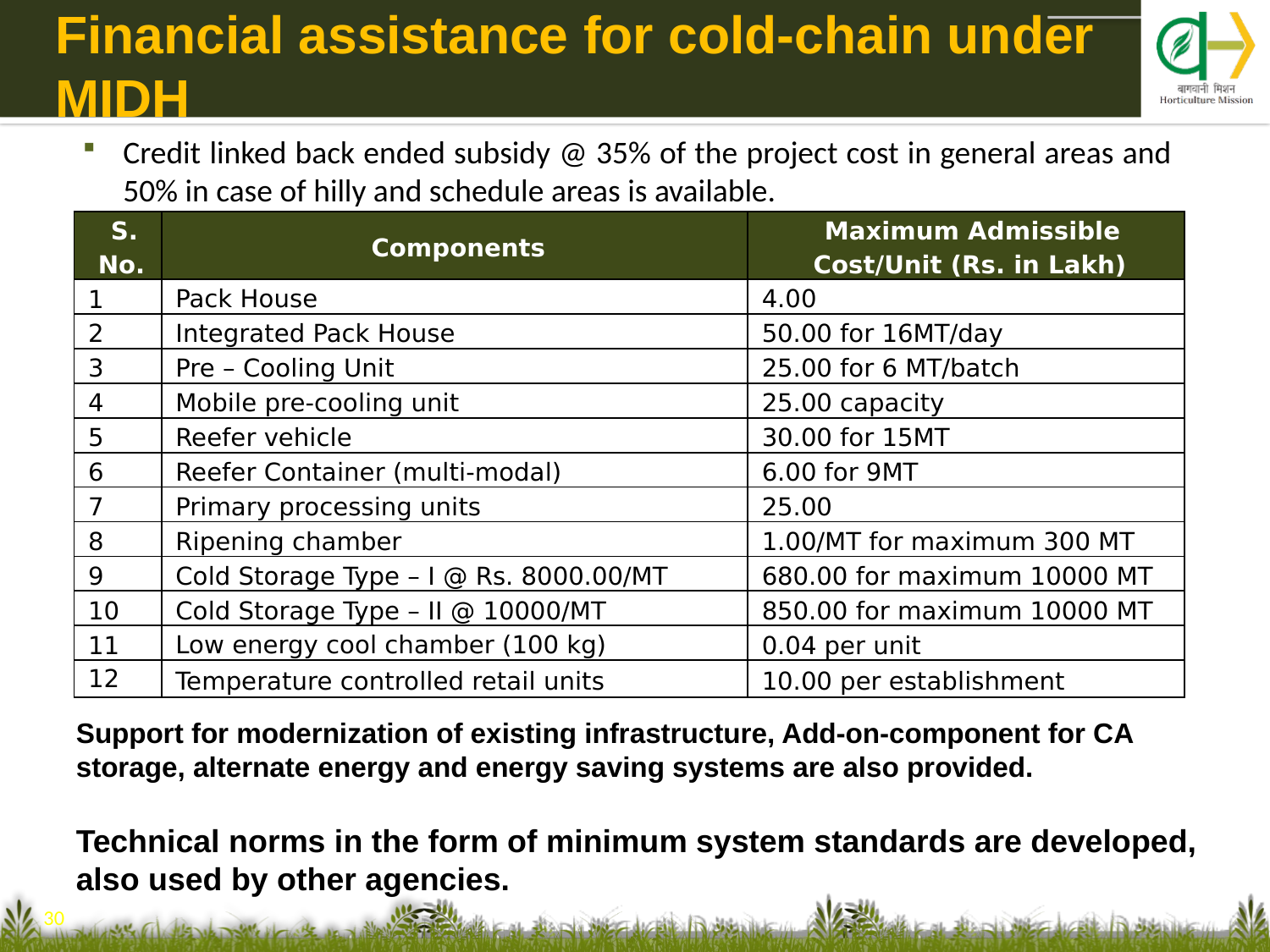

# Financial assistance for cold-chain under MIDH
Credit linked back ended subsidy @ 35% of the project cost in general areas and 50% in case of hilly and schedule areas is available.

| S. No. | Components | Maximum Admissible Cost/Unit (Rs. in Lakh) |
| --- | --- | --- |
| 1 | Pack House | 4.00 |
| 2 | Integrated Pack House | 50.00 for 16MT/day |
| 3 | Pre – Cooling Unit | 25.00 for 6 MT/batch |
| 4 | Mobile pre-cooling unit | 25.00 capacity |
| 5 | Reefer vehicle | 30.00 for 15MT |
| 6 | Reefer Container (multi-modal) | 6.00 for 9MT |
| 7 | Primary processing units | 25.00 |
| 8 | Ripening chamber | 1.00/MT for maximum 300 MT |
| 9 | Cold Storage Type – I @ Rs. 8000.00/MT | 680.00 for maximum 10000 MT |
| 10 | Cold Storage Type – II @ 10000/MT | 850.00 for maximum 10000 MT |
| 11 | Low energy cool chamber (100 kg) | 0.04 per unit |
| 12 | Temperature controlled retail units | 10.00 per establishment |
Support for modernization of existing infrastructure, Add-on-component for CA storage, alternate energy and energy saving systems are also provided.

Technical norms in the form of minimum system standards are developed, also used by other agencies.
30